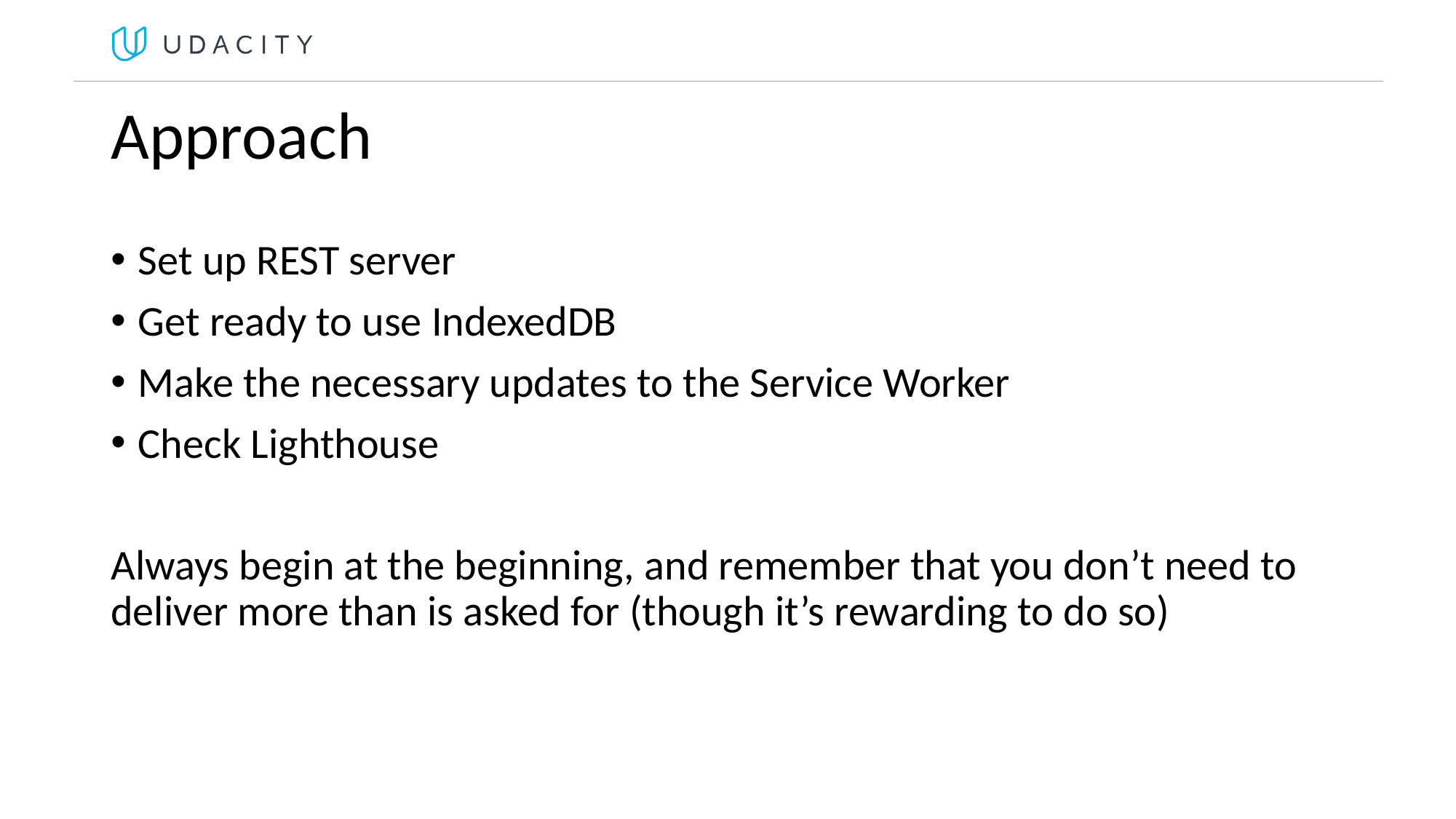

# Approach
Set up REST server
Get ready to use IndexedDB
Make the necessary updates to the Service Worker
Check Lighthouse

Always begin at the beginning, and remember that you don’t need to deliver more than is asked for (though it’s rewarding to do so)